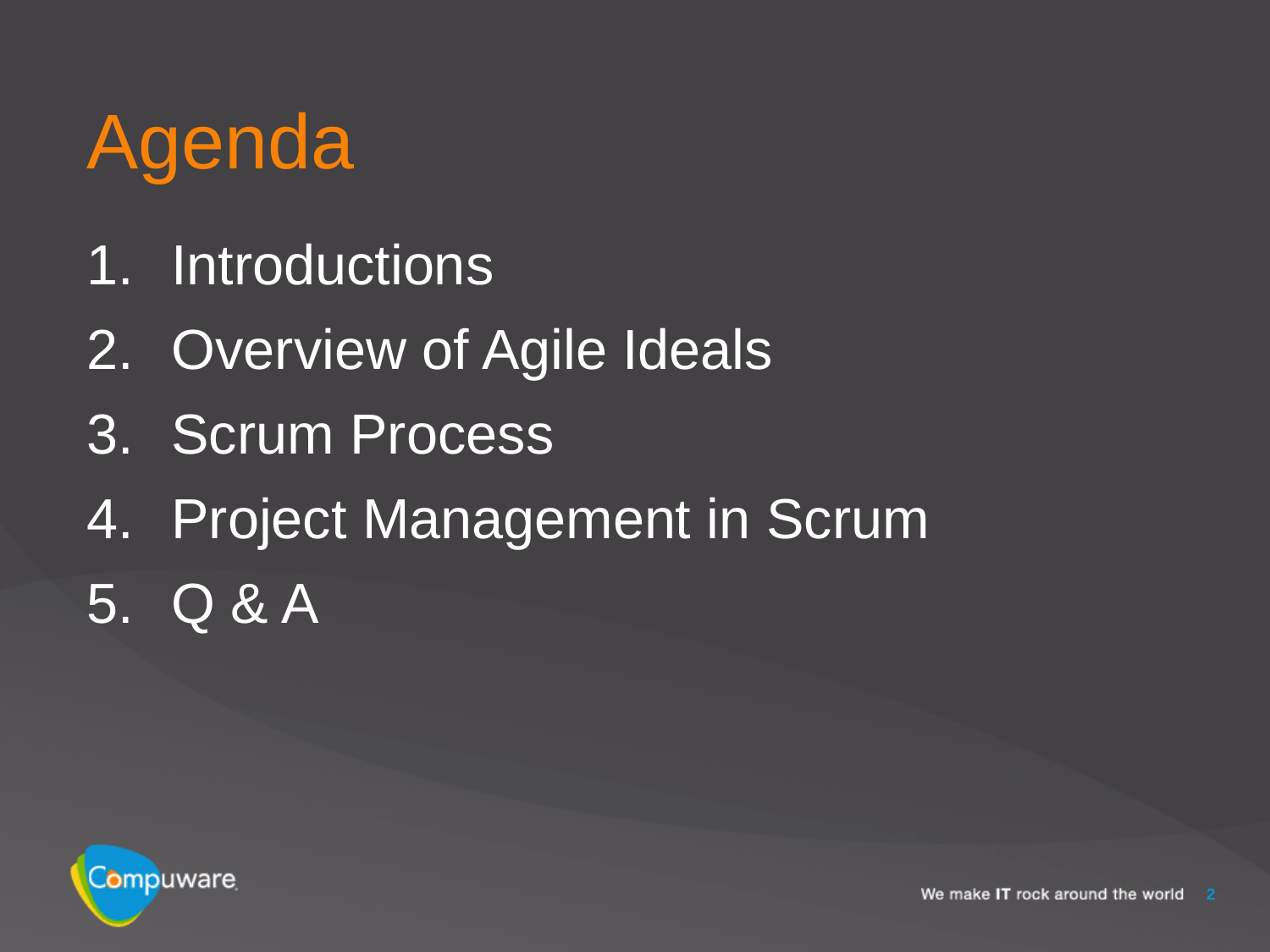

# Agenda
Introductions
Overview of Agile Ideals
Scrum Process
Project Management in Scrum
Q & A
2